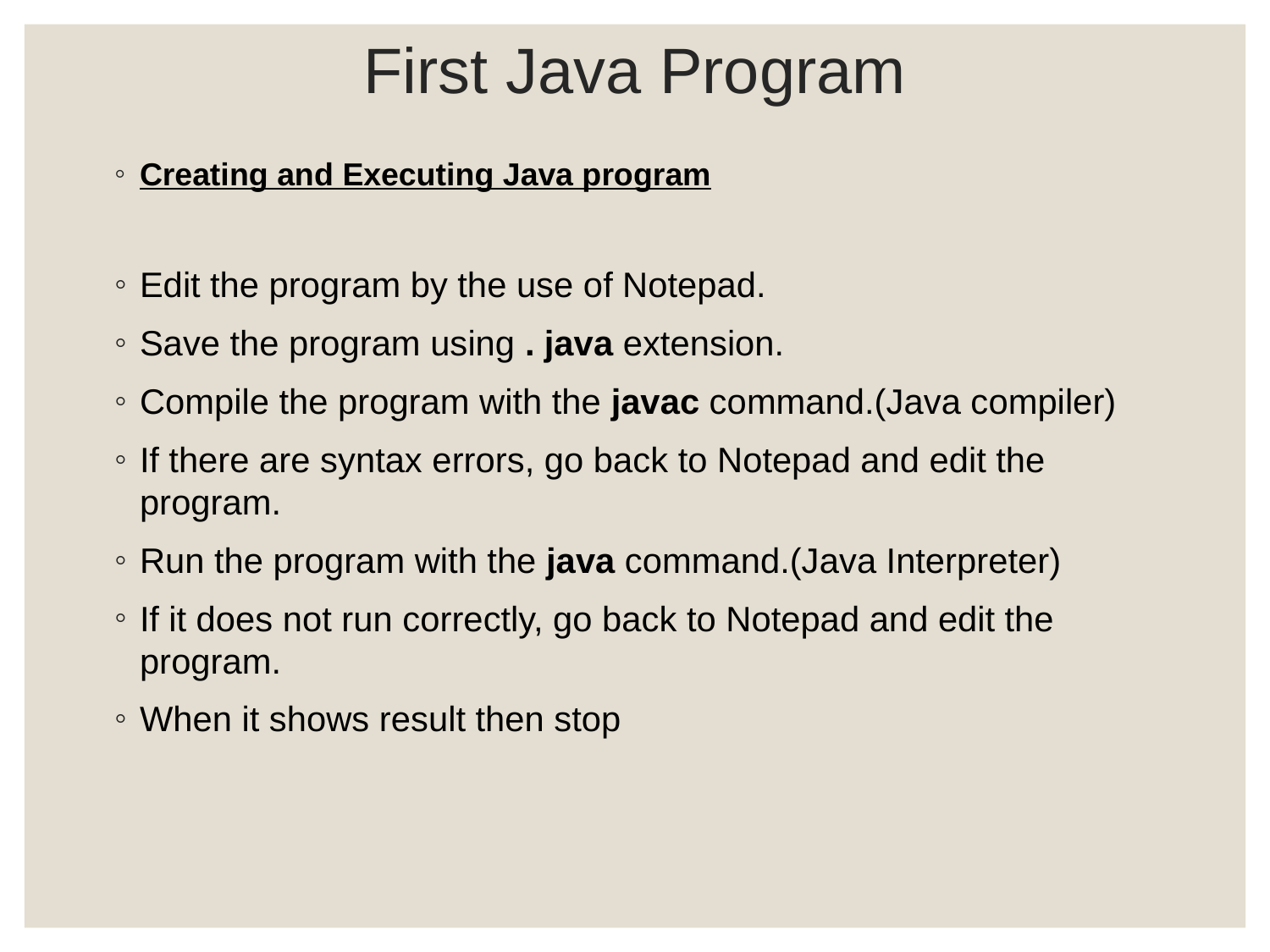

# First Java Program
Creating and Executing Java program

Edit the program by the use of Notepad.
Save the program using . java extension.
Compile the program with the javac command.(Java compiler)
If there are syntax errors, go back to Notepad and edit the  program.
Run the program with the java command.(Java Interpreter)
If it does not run correctly, go back to Notepad and edit the  program.
When it shows result then stop